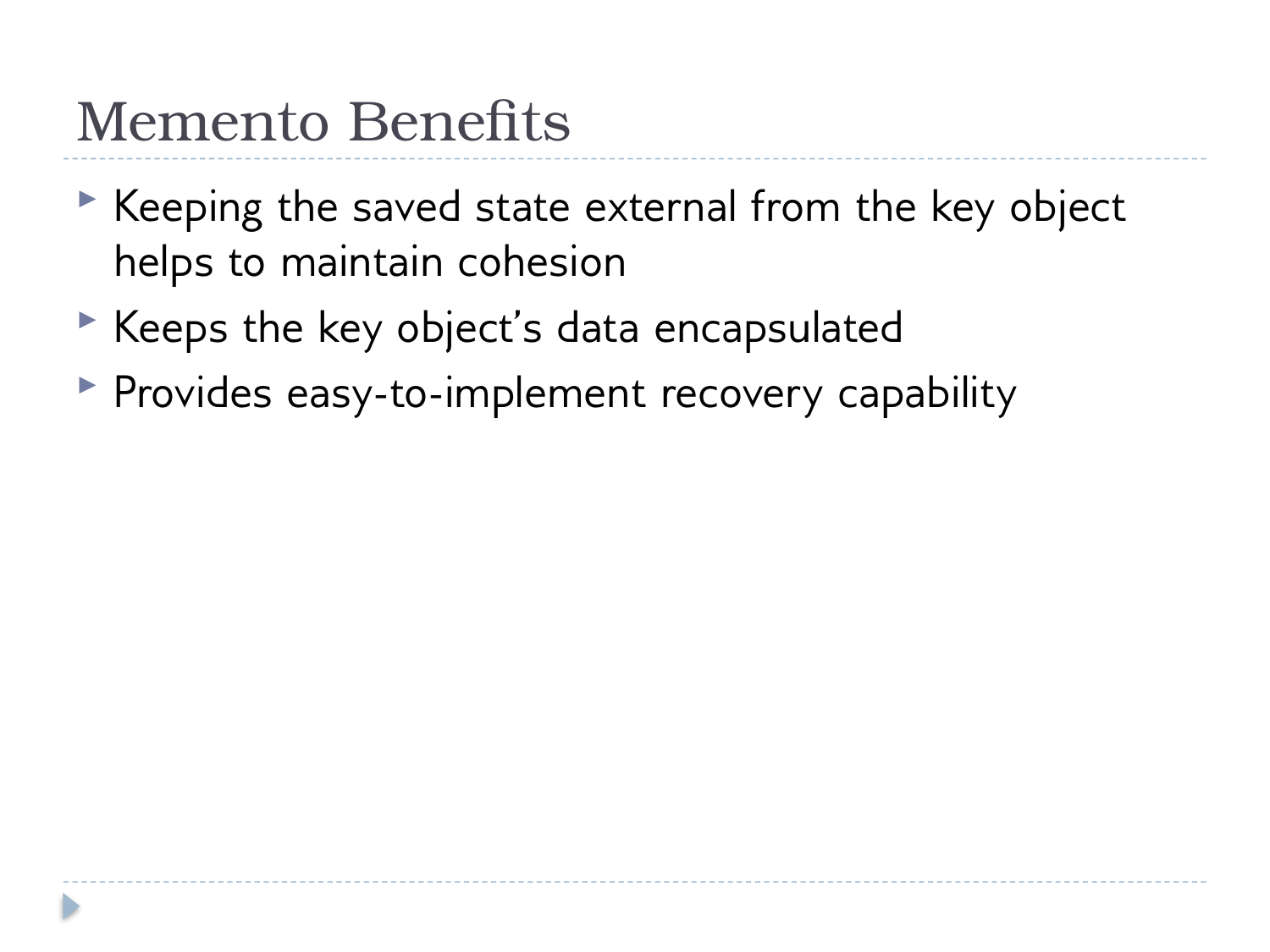

# Memento Benefits
Keeping the saved state external from the key object helps to maintain cohesion
Keeps the key object’s data encapsulated
Provides easy-to-implement recovery capability